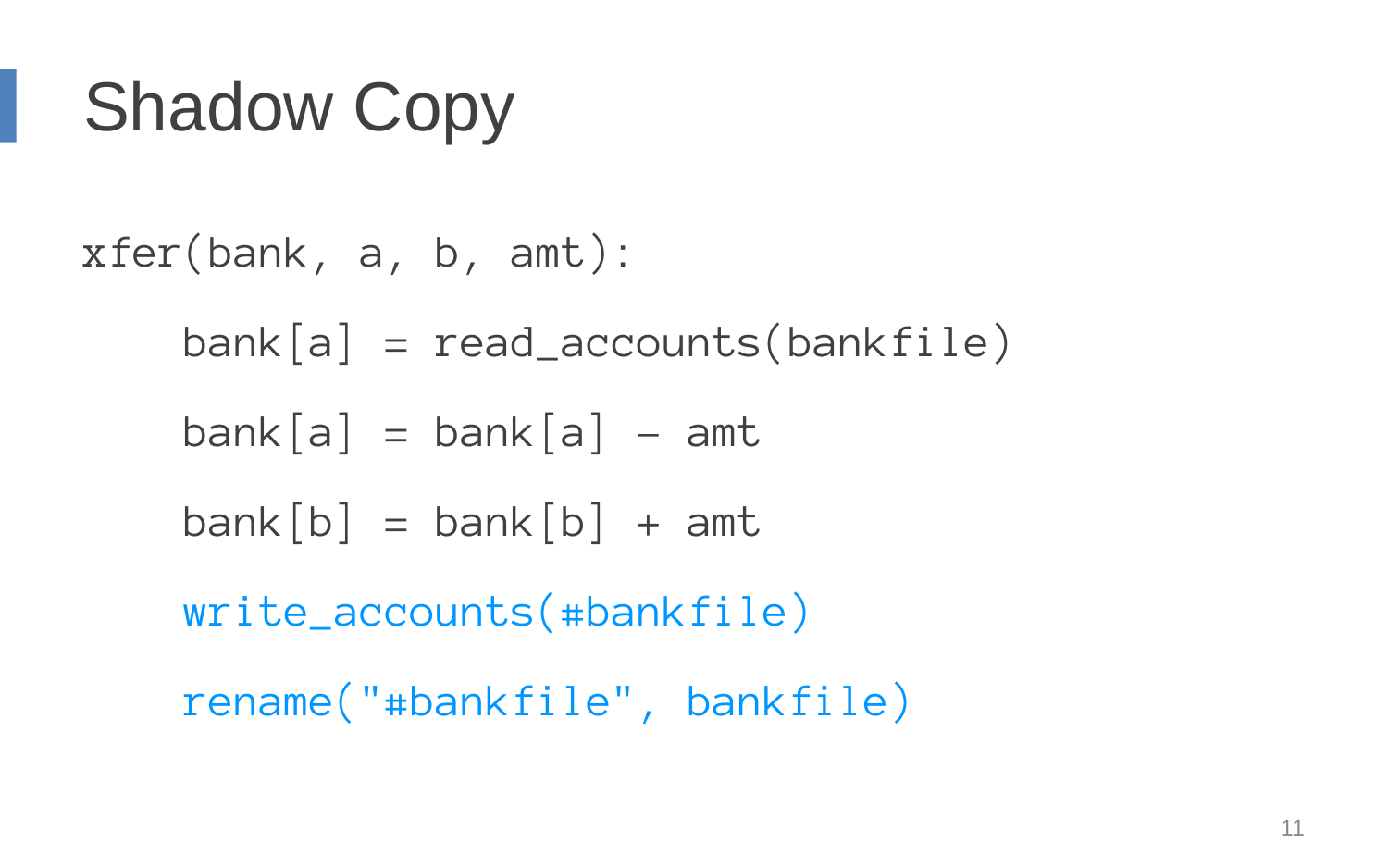

# Shadow Copy
xfer(bank, a, b, amt):
    bank[a] = read_accounts(bankfile)
    bank[a] = bank[a] – amt
    bank[b] = bank[b] + amt
    write_accounts(#bankfile)
    rename("#bankfile", bankfile)

11